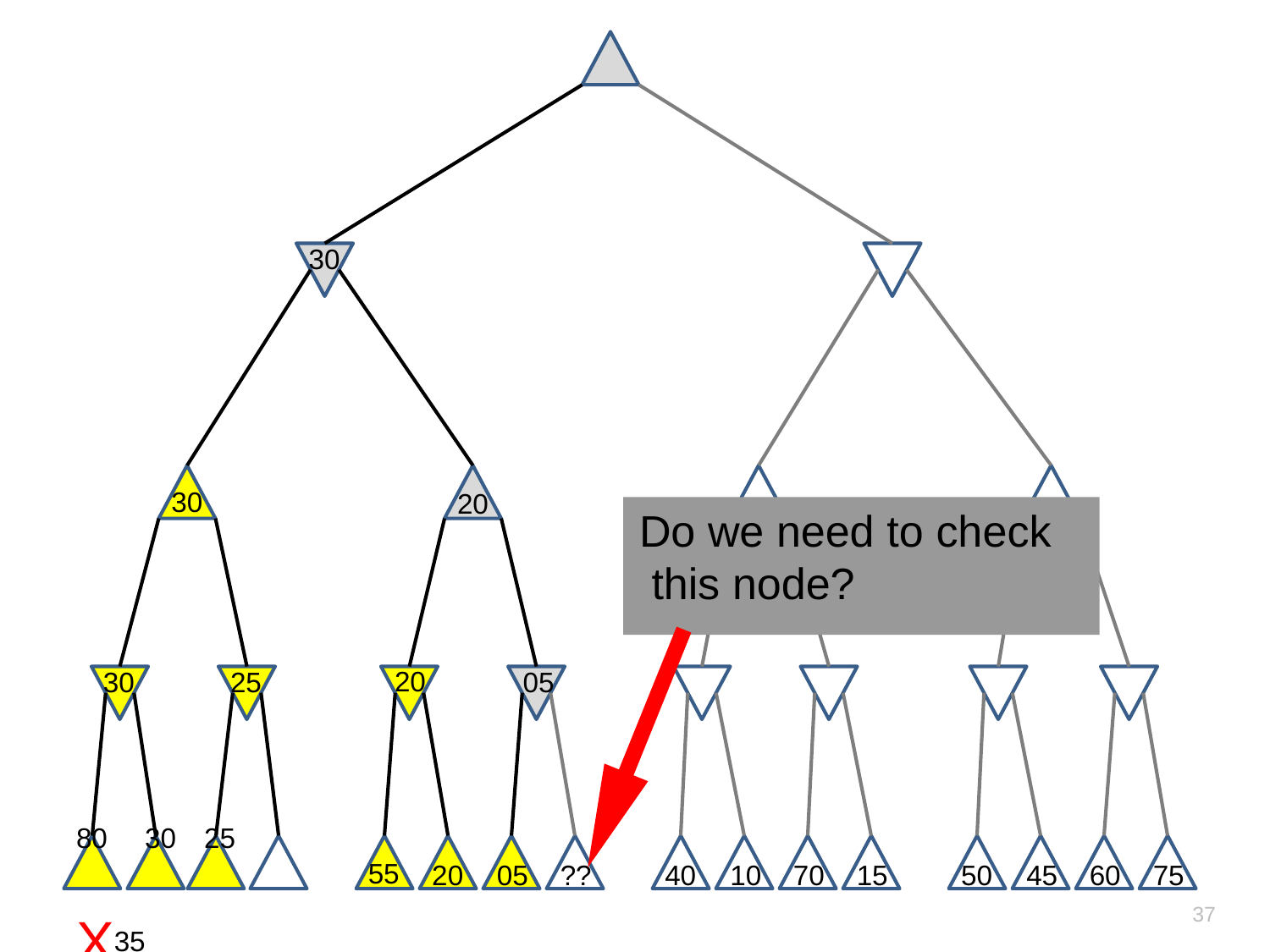

30
30
20

Do we need to check  this node?

20
30
25
05
80	30	25	X35
50	45	60	75
37
55
20	05	??
40	10	70	15